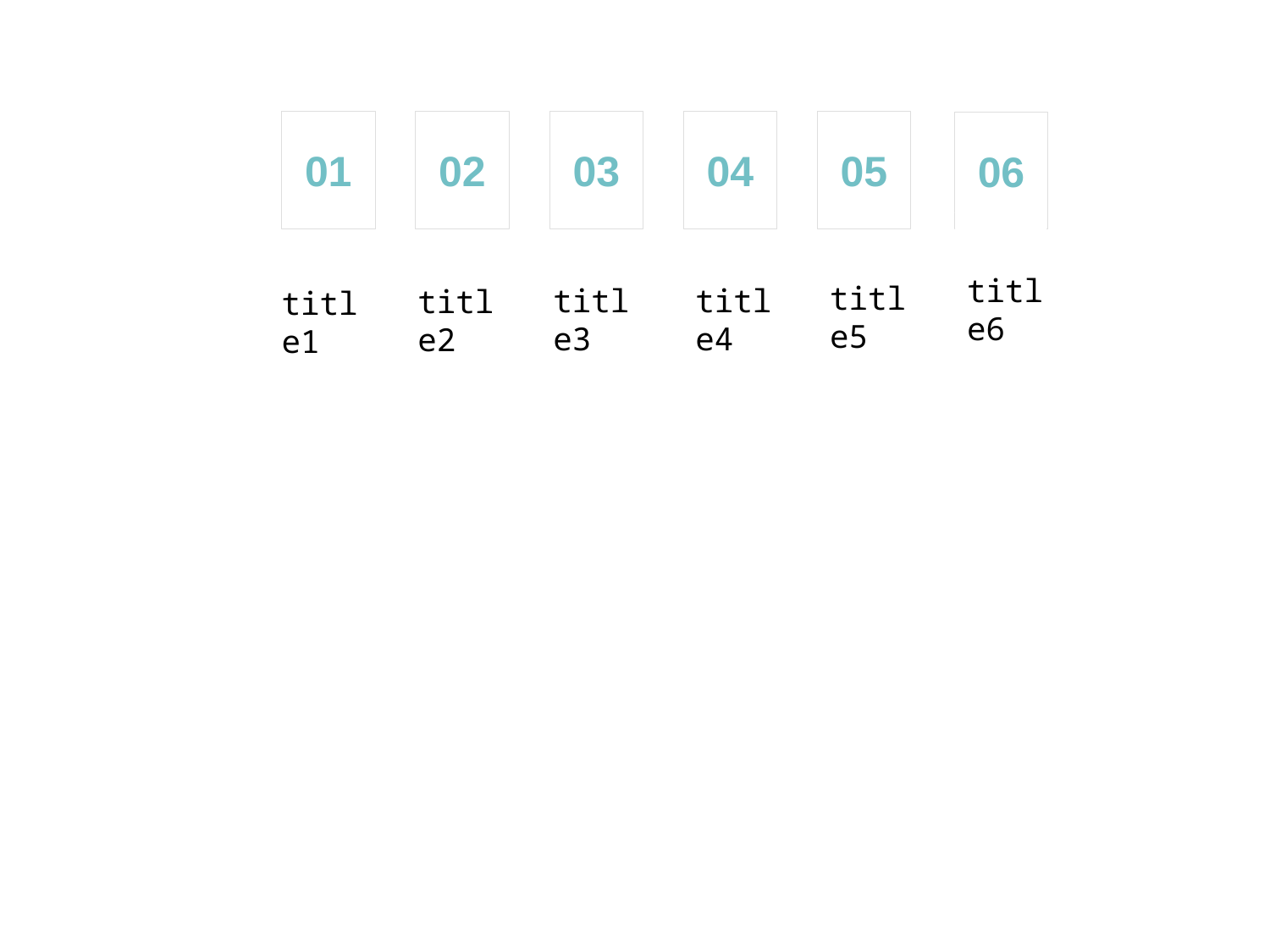

01
02
03
04
05

06

title6
title5
title3
title4
title2
title1